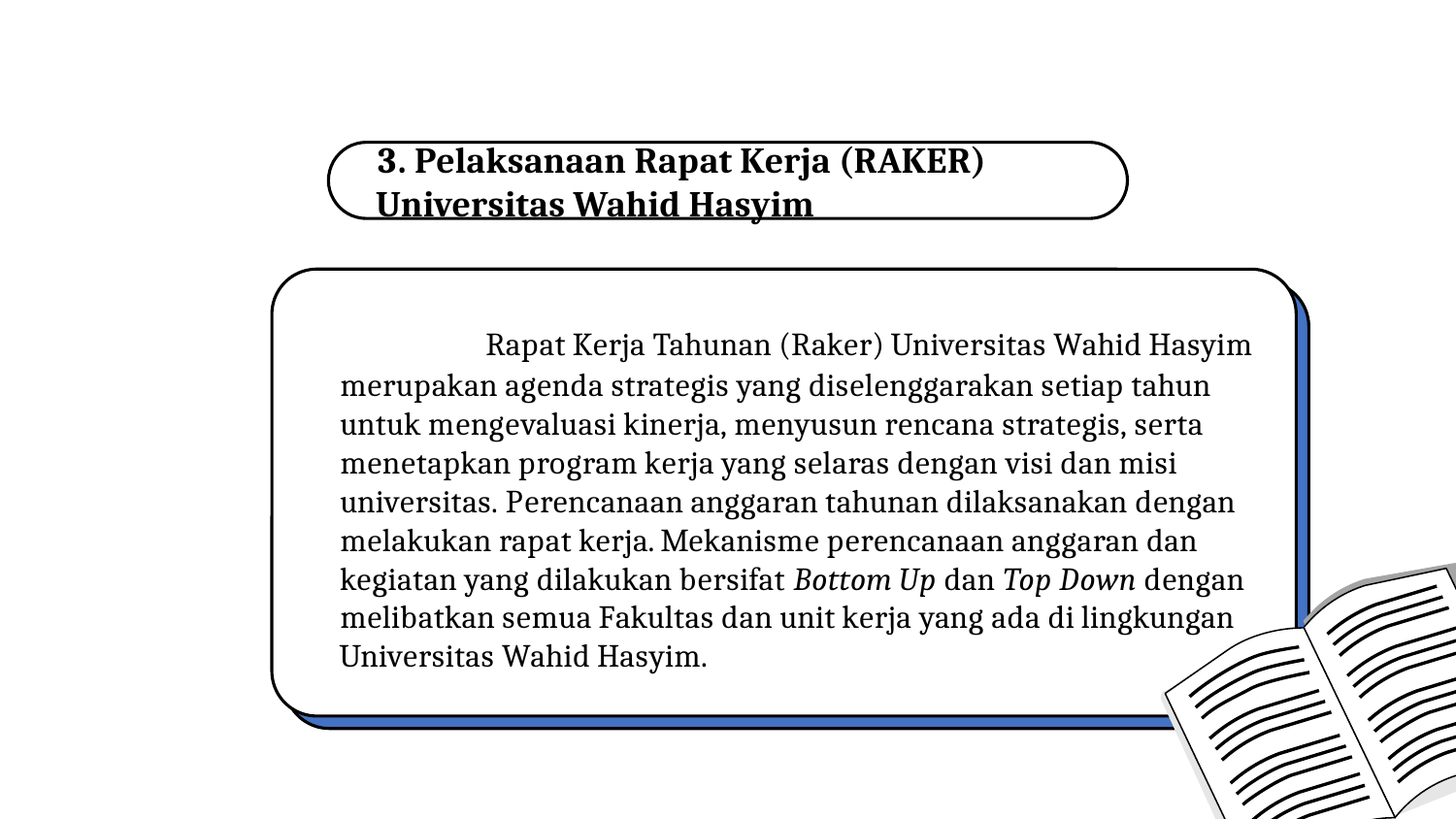

3. Pelaksanaan Rapat Kerja (RAKER) Universitas Wahid Hasyim

	Rapat Kerja Tahunan (Raker) Universitas Wahid Hasyim merupakan agenda strategis yang diselenggarakan setiap tahun untuk mengevaluasi kinerja, menyusun rencana strategis, serta menetapkan program kerja yang selaras dengan visi dan misi universitas. Perencanaan anggaran tahunan dilaksanakan dengan melakukan rapat kerja. Mekanisme perencanaan anggaran dan kegiatan yang dilakukan bersifat Bottom Up dan Top Down dengan melibatkan semua Fakultas dan unit kerja yang ada di lingkungan Universitas Wahid Hasyim.